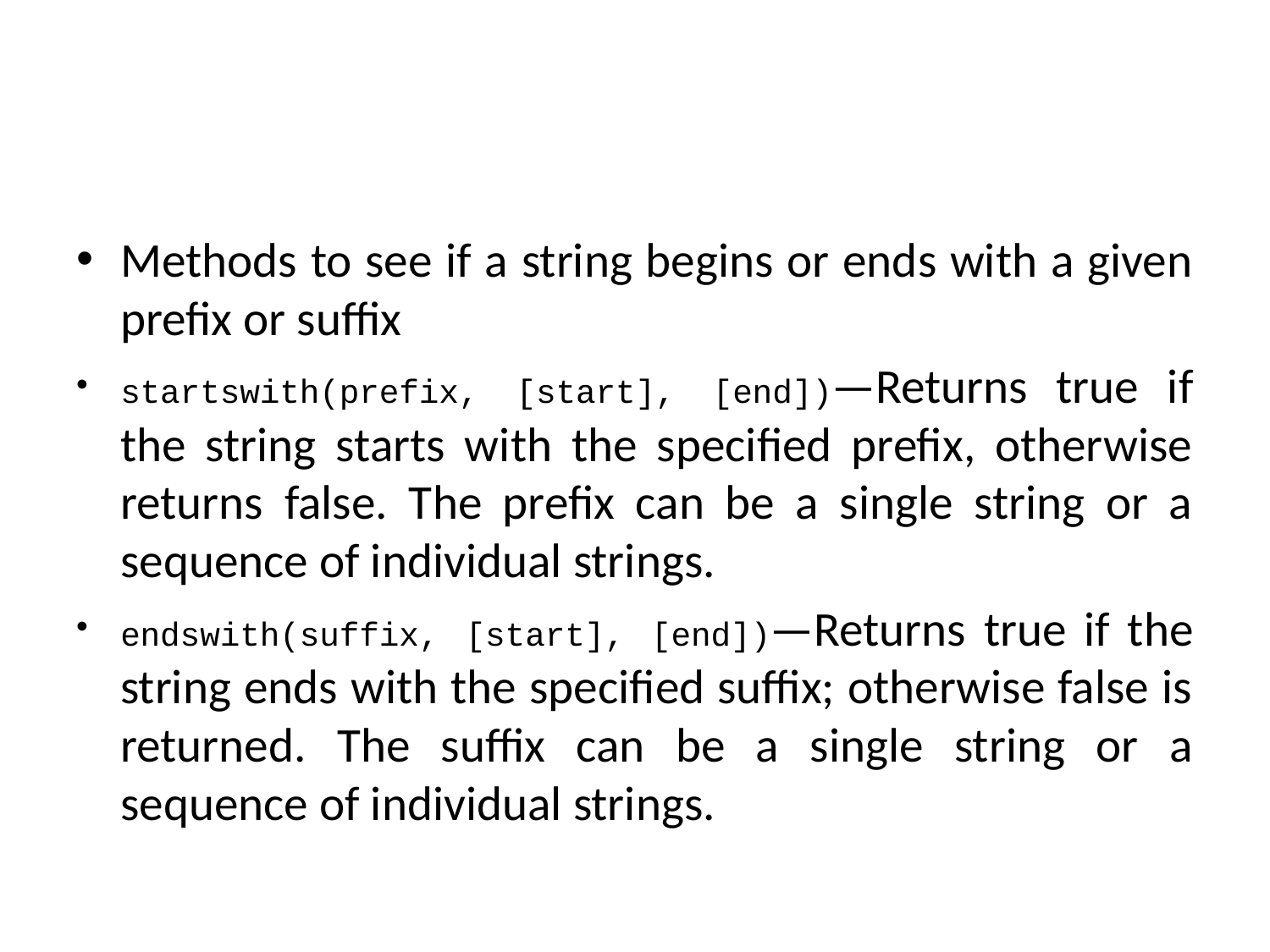

#
Methods to see if a string begins or ends with a given prefix or suffix
startswith(prefix, [start], [end])—Returns true if the string starts with the specified prefix, otherwise returns false. The prefix can be a single string or a sequence of individual strings.
endswith(suffix, [start], [end])—Returns true if the string ends with the specified suffix; otherwise false is returned. The suffix can be a single string or a sequence of individual strings.